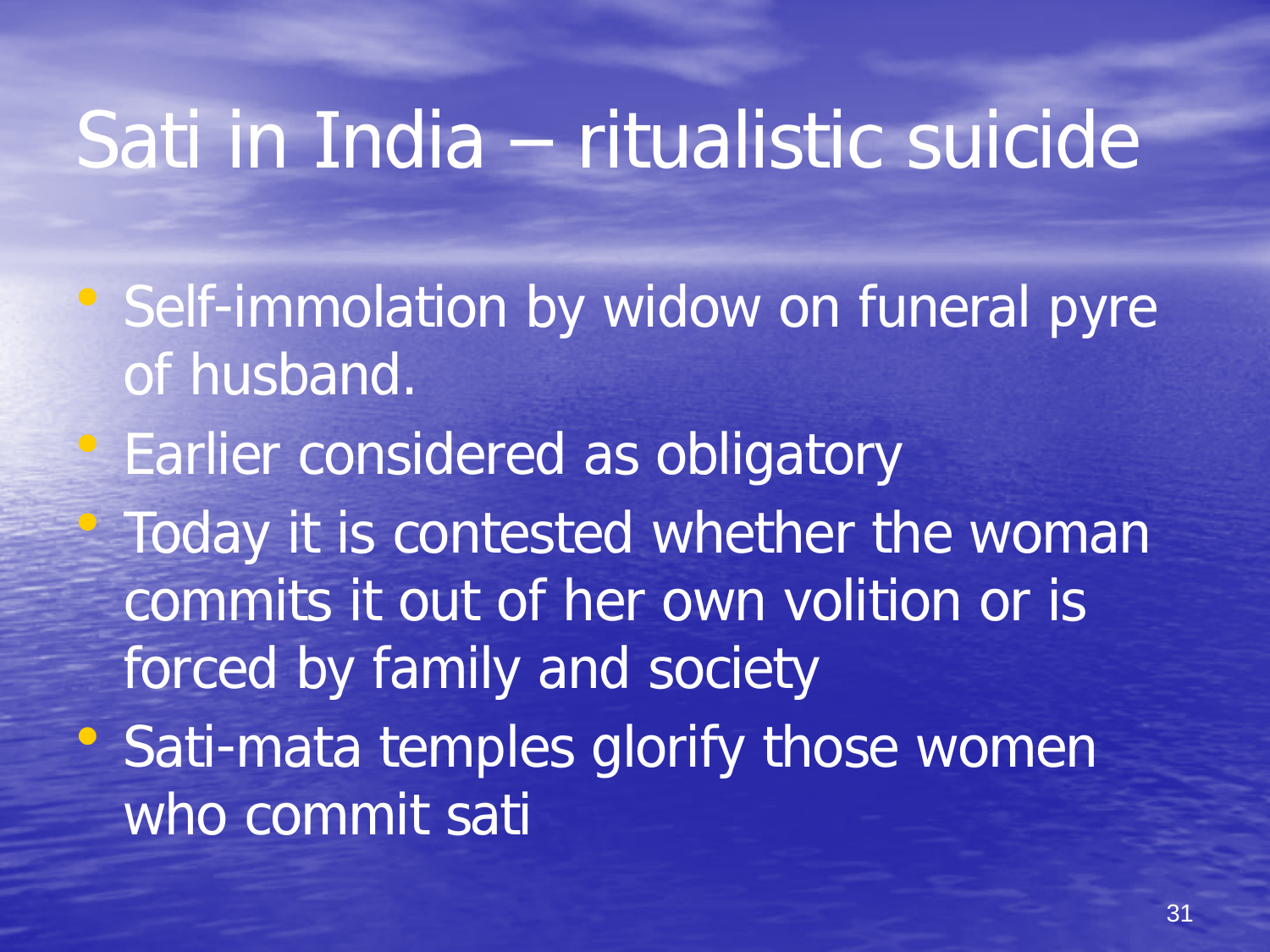

# Sati in India – ritualistic suicide
Self-immolation by widow on funeral pyre of husband.
Earlier considered as obligatory
Today it is contested whether the woman commits it out of her own volition or is forced by family and society
Sati-mata temples glorify those women who commit sati
31